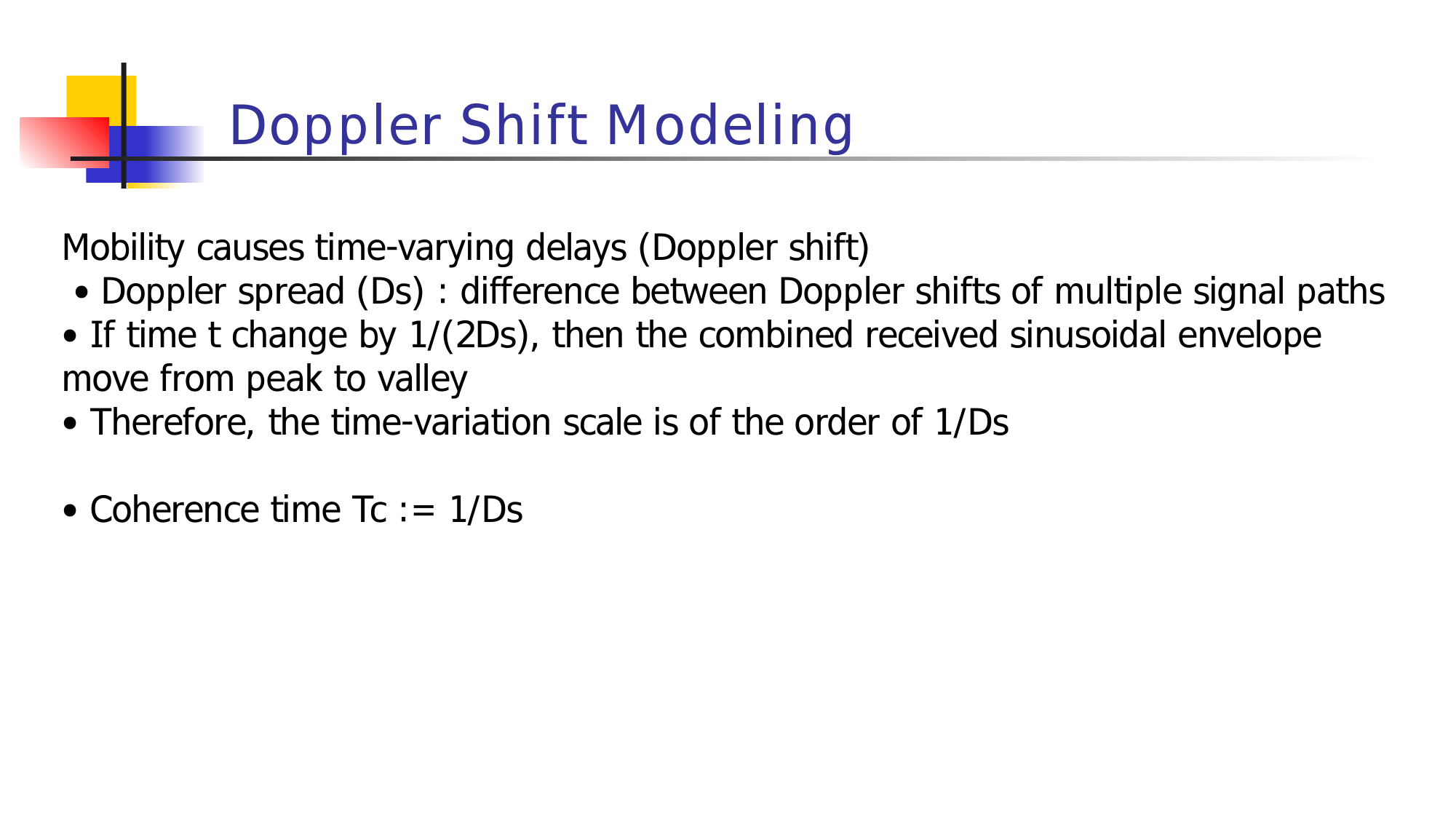

# Doppler Shift Modeling
Mobility causes time-varying delays (Doppler shift)
 • Doppler spread (Ds) : difference between Doppler shifts of multiple signal paths
• If time t change by 1/(2Ds), then the combined received sinusoidal envelope move from peak to valley
• Therefore, the time-variation scale is of the order of 1/Ds

• Coherence time Tc := 1/Ds